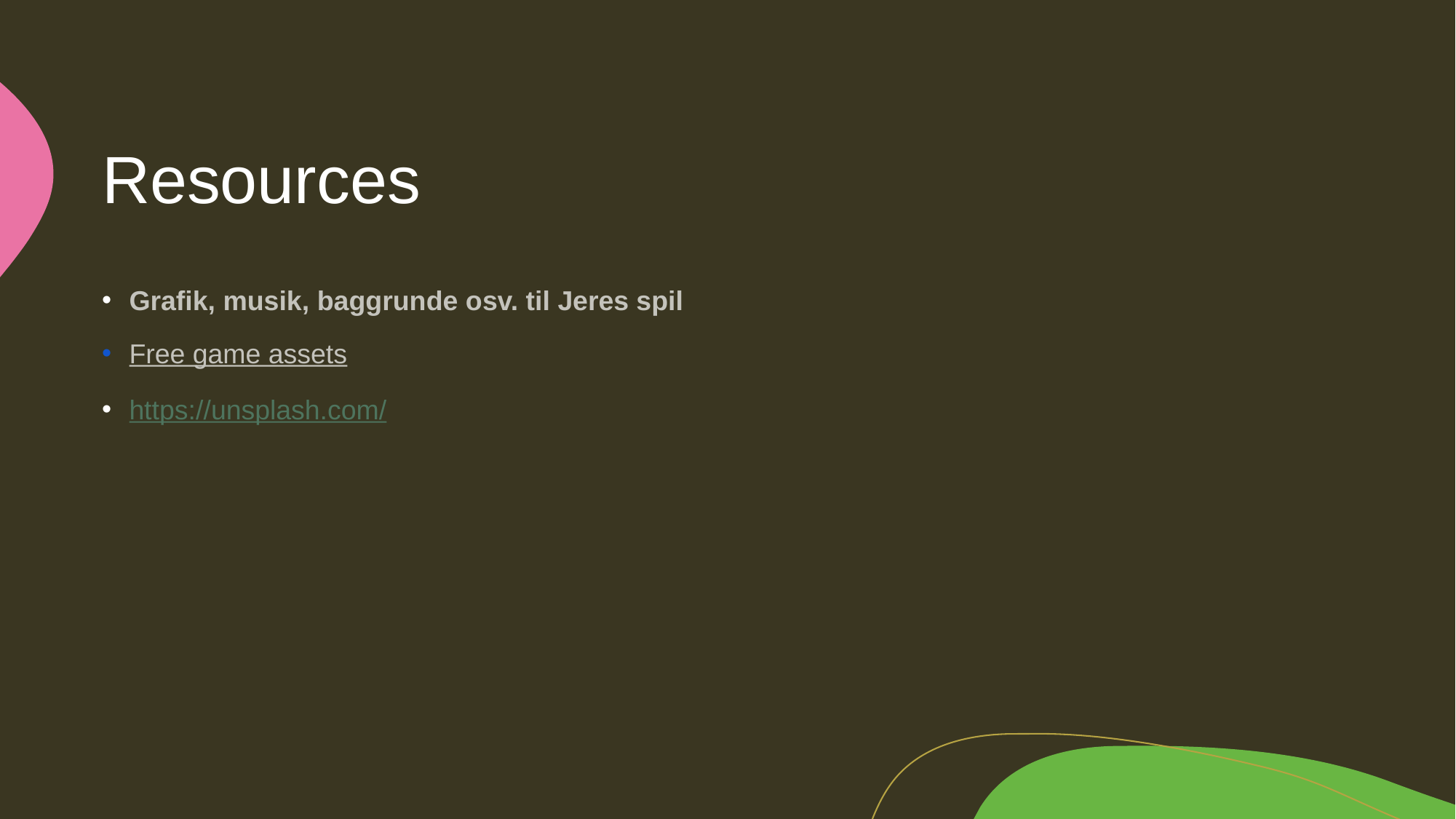

# Resources
Grafik, musik, baggrunde osv. til Jeres spil
Free game assets
https://unsplash.com/